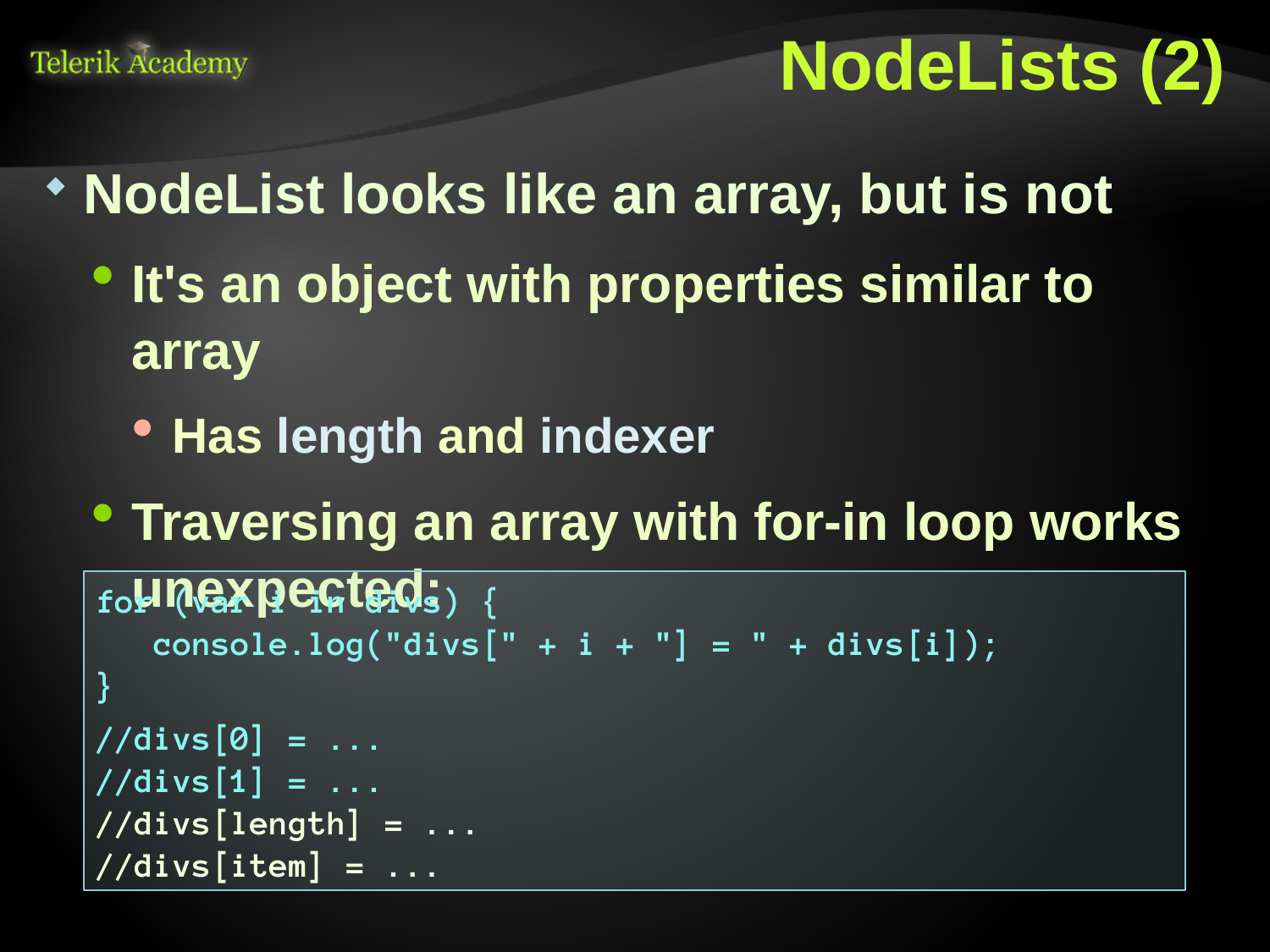

# NodeLists (2)
NodeList looks like an array, but is not
It's an object with properties similar to array
Has length and indexer
Traversing an array with for-in loop works unexpected:
for (var i in divs) {
   console.log("divs[" + i + "] = " + divs[i]);
}
//divs[0] = ...
//divs[1] = ...
//divs[length] = ...
//divs[item] = ...